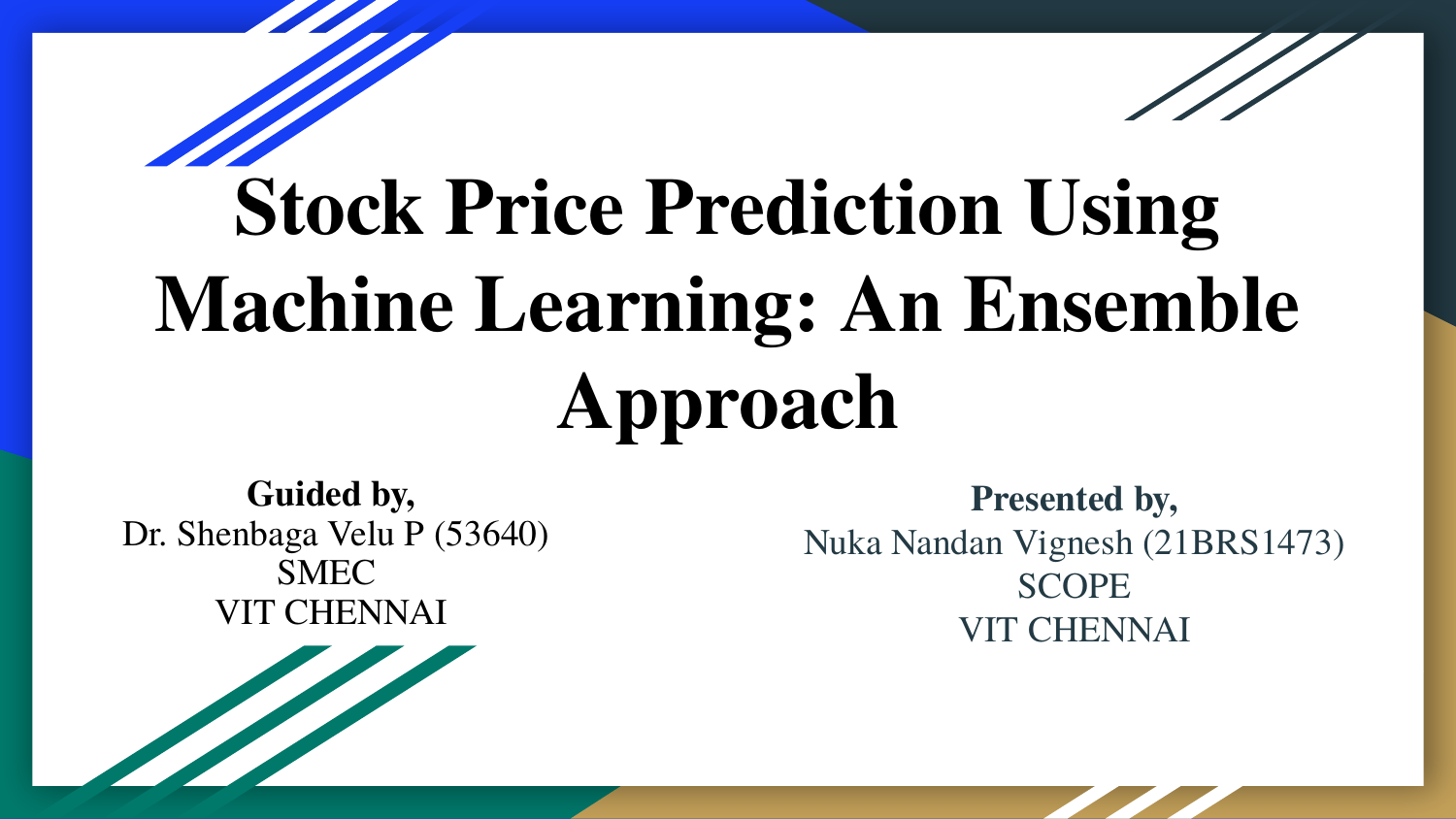

# Stock Price Prediction Using Machine Learning: An Ensemble Approach
Guided by,
 Dr. Shenbaga Velu P (53640)
SMEC
VIT CHENNAI
Presented by,
Nuka Nandan Vignesh (21BRS1473)
SCOPE
VIT CHENNAI